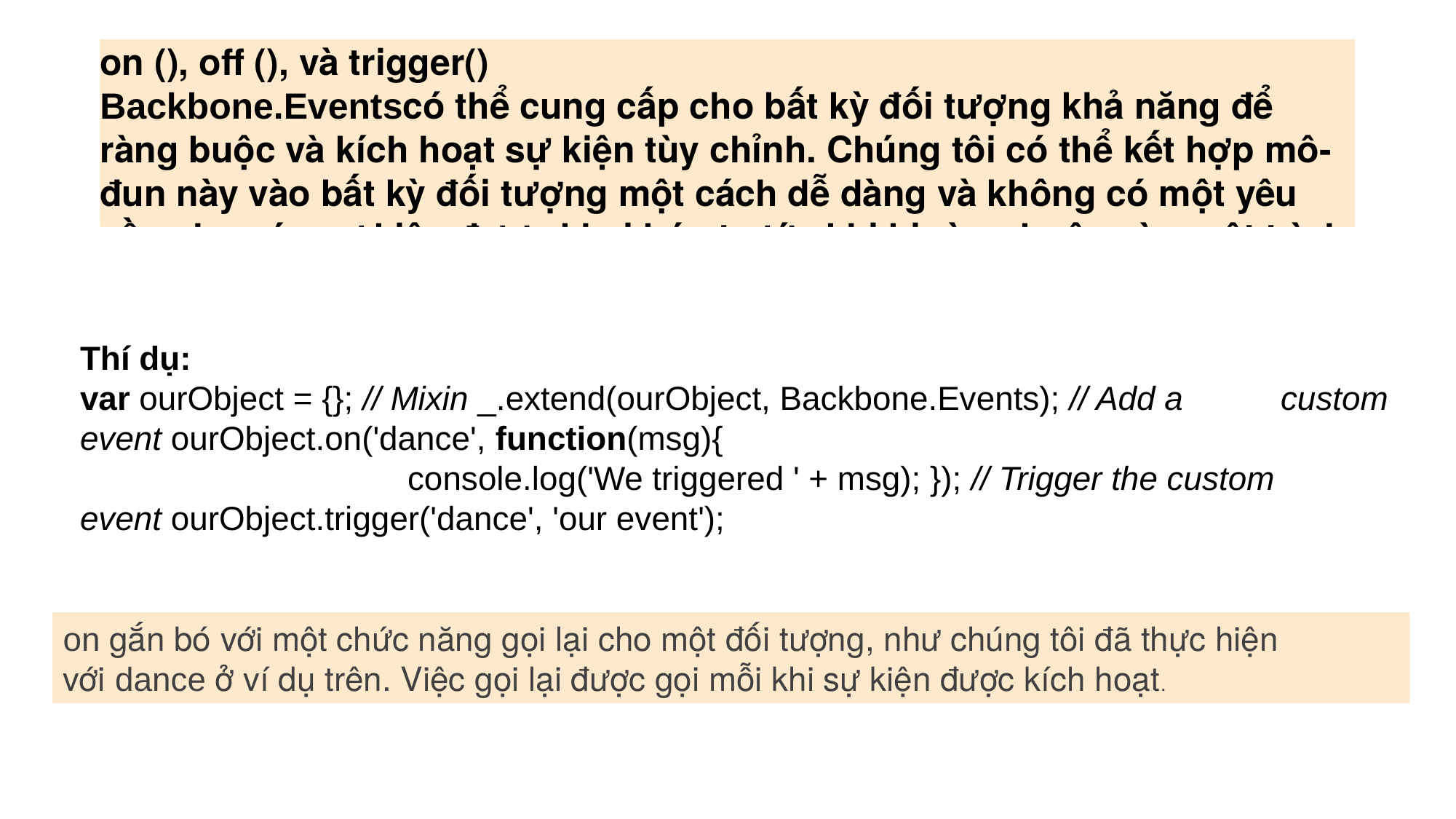

# on (), off (), và trigger()
Backbone.Eventscó thể cung cấp cho bất kỳ đối tượng khả năng để ràng buộc và kích hoạt sự kiện tùy chỉnh. Chúng tôi có thể kết hợp mô-đun này vào bất kỳ đối tượng một cách dễ dàng và không có một yêu cầu cho các sự kiện được khai báo trước khi bị ràng buộc vào một trình xử lý gọi lại.
Thí dụ:
var ourObject = {}; // Mixin _.extend(ourObject, Backbone.Events); // Add a     	custom event ourObject.on('dance', function(msg){
			console.log('We triggered ' + msg); }); // Trigger the custom 	event ourObject.trigger('dance', 'our event');

on gắn bó với một chức năng gọi lại cho một đối tượng, như chúng tôi đã thực hiện với dance ở ví dụ trên. Việc gọi lại được gọi mỗi khi sự kiện được kích hoạt.